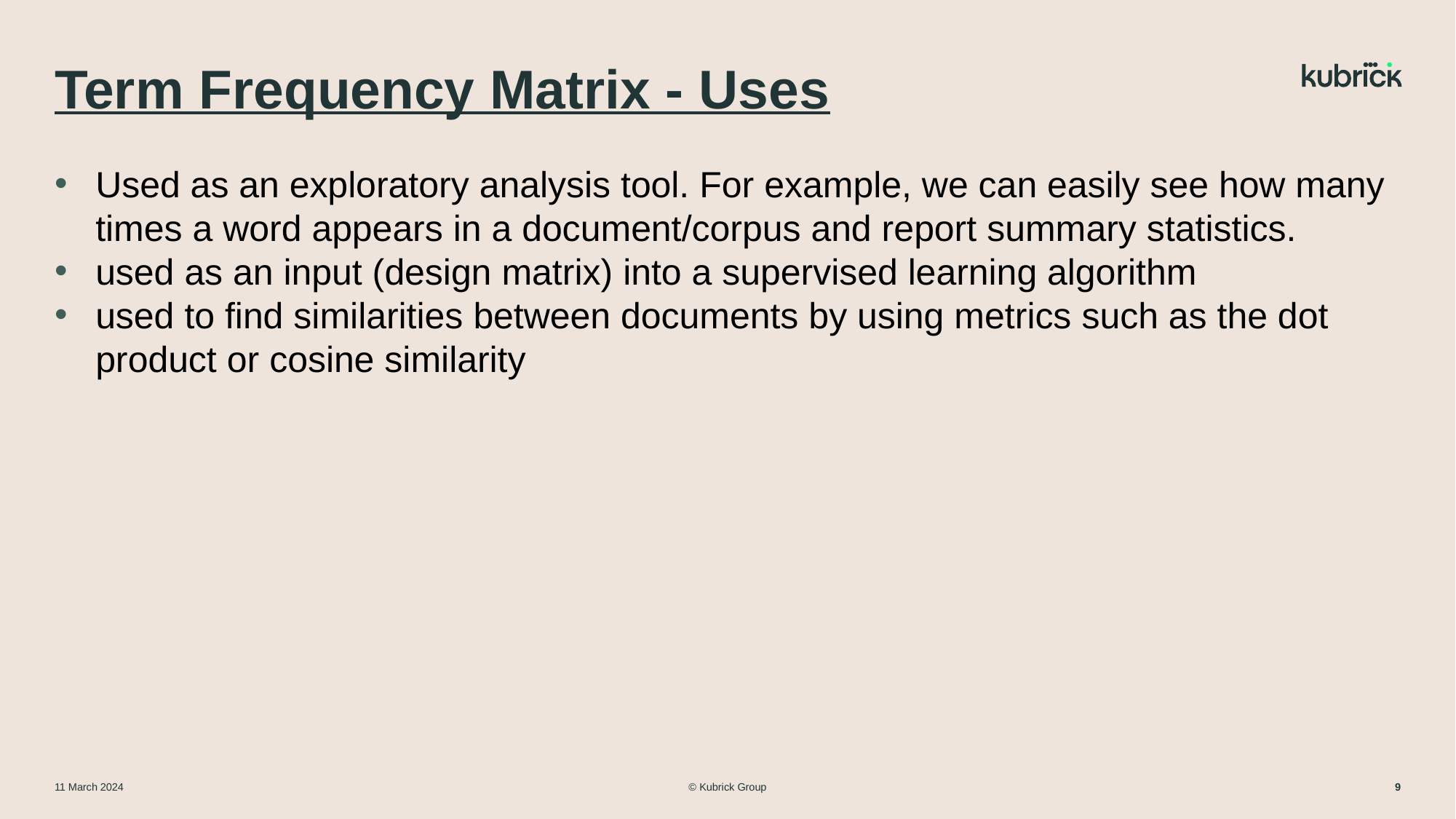

# Term Frequency Matrix - Uses
Used as an exploratory analysis tool. For example, we can easily see how many times a word appears in a document/corpus and report summary statistics.
used as an input (design matrix) into a supervised learning algorithm
used to find similarities between documents by using metrics such as the dot product or cosine similarity
© Kubrick Group
11 March 2024
9